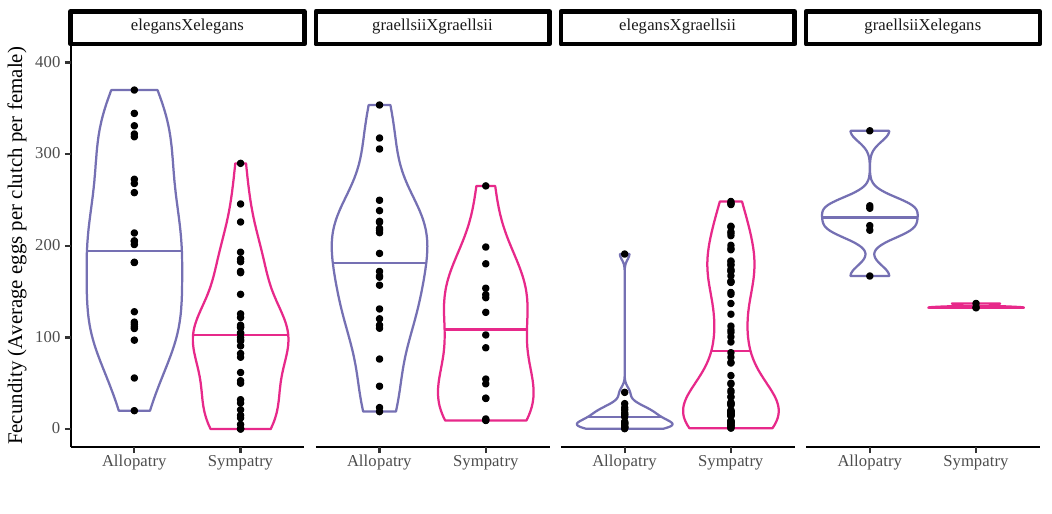

elegansXelegans
graellsiiXgraellsii
elegansXgraellsii
graellsiiXelegans

400

300

Fecundity (Average eggs per clutch per female)

200

100

0

Allopatry
Allopatry
Allopatry
Allopatry
Sympatry
Sympatry
Sympatry
Sympatry